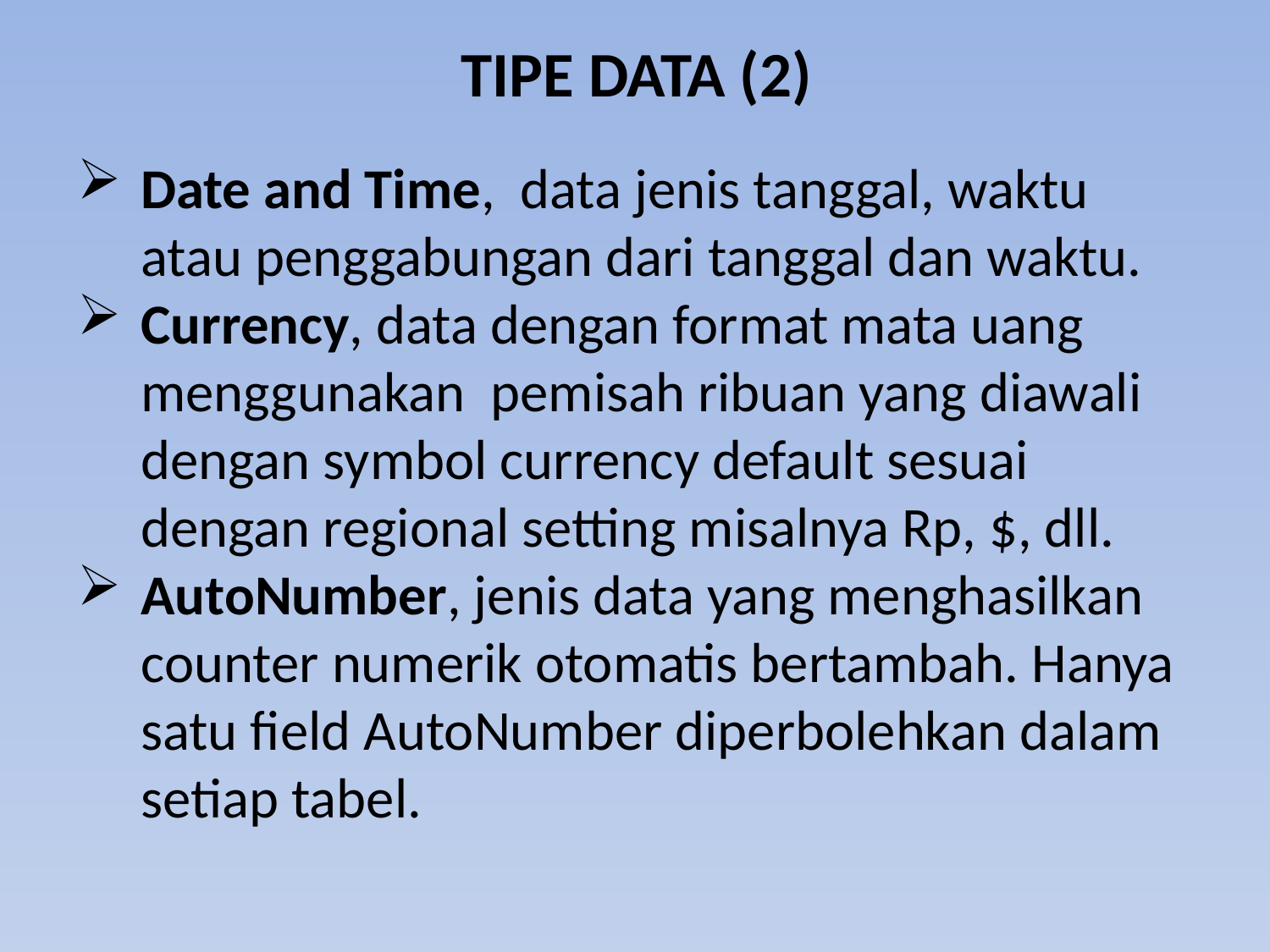

# TIPE DATA (2)
Date and Time,  data jenis tanggal, waktu atau penggabungan dari tanggal dan waktu.
Currency, data dengan format mata uang menggunakan  pemisah ribuan yang diawali dengan symbol currency default sesuai dengan regional setting misalnya Rp, $, dll.
AutoNumber, jenis data yang menghasilkan counter numerik otomatis bertambah. Hanya satu field AutoNumber diperbolehkan dalam setiap tabel.